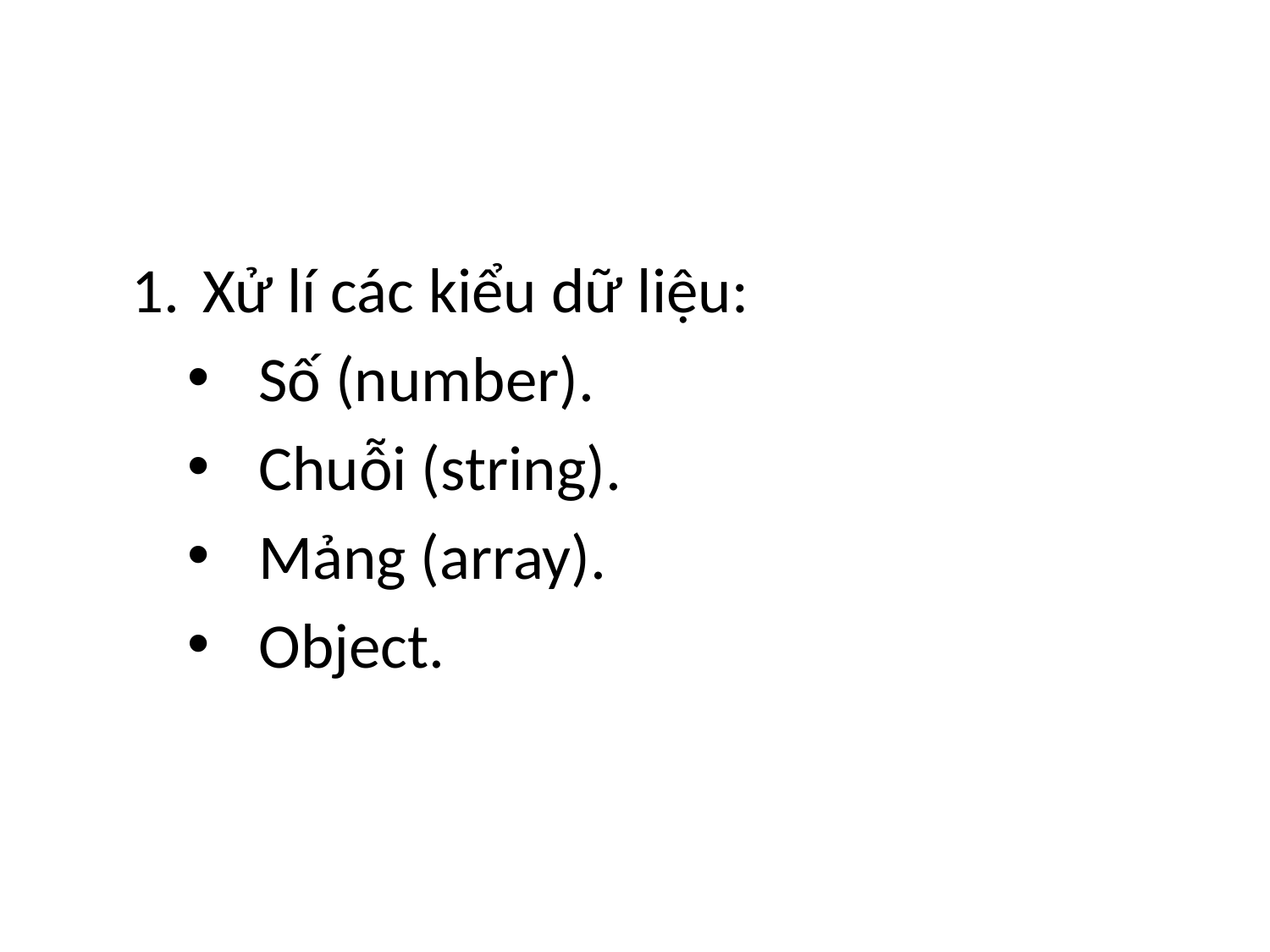

Xử lí các kiểu dữ liệu:
Số (number).
Chuỗi (string).
Mảng (array).
Object.